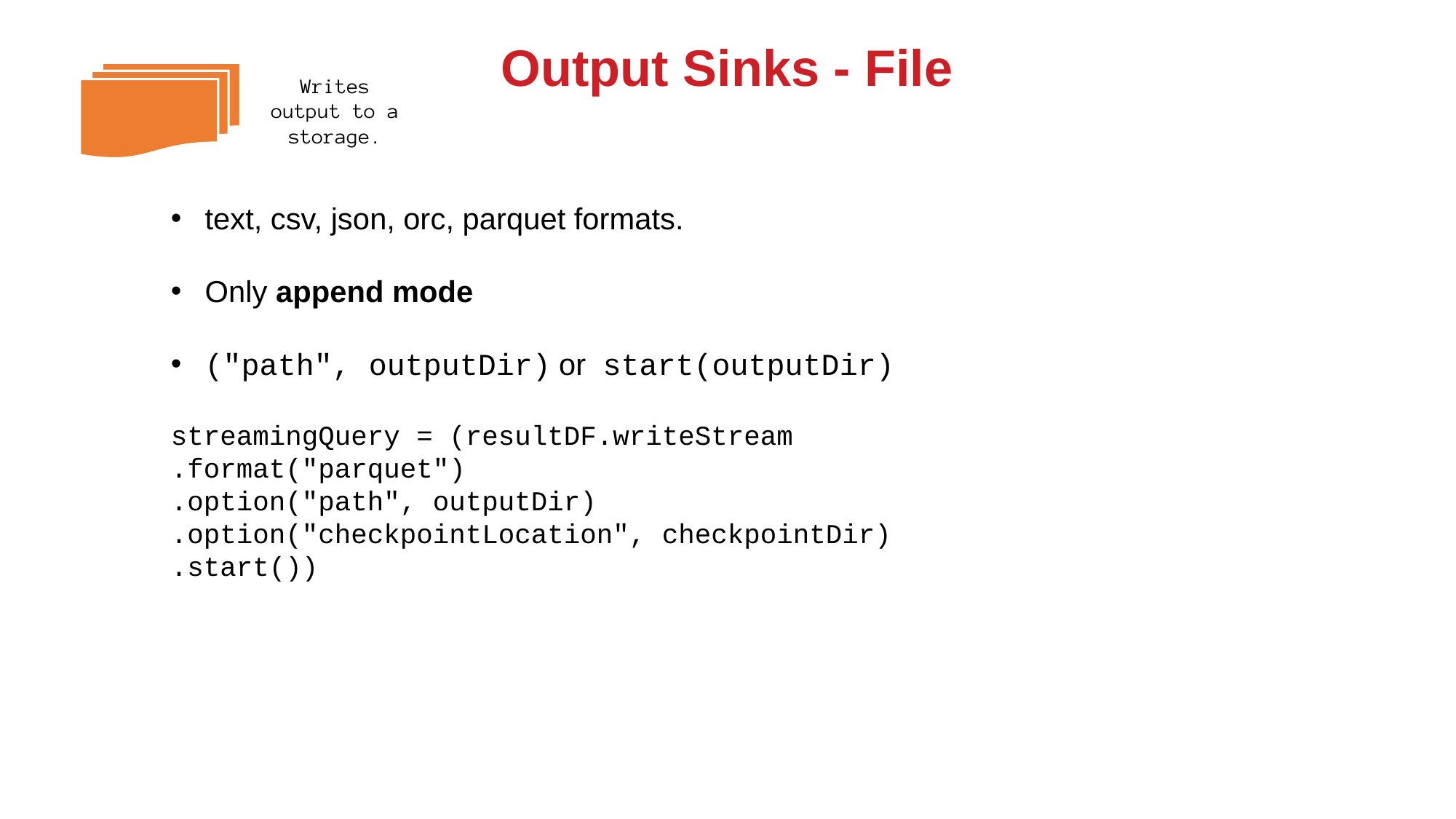

# Output Sinks - File

Writes output to a storage.
text, csv, json, orc, parquet formats.

Only append mode

("path", outputDir) or  start(outputDir)

streamingQuery = (resultDF.writeStream
.format("parquet")
.option("path", outputDir)
.option("checkpointLocation", checkpointDir)
.start())